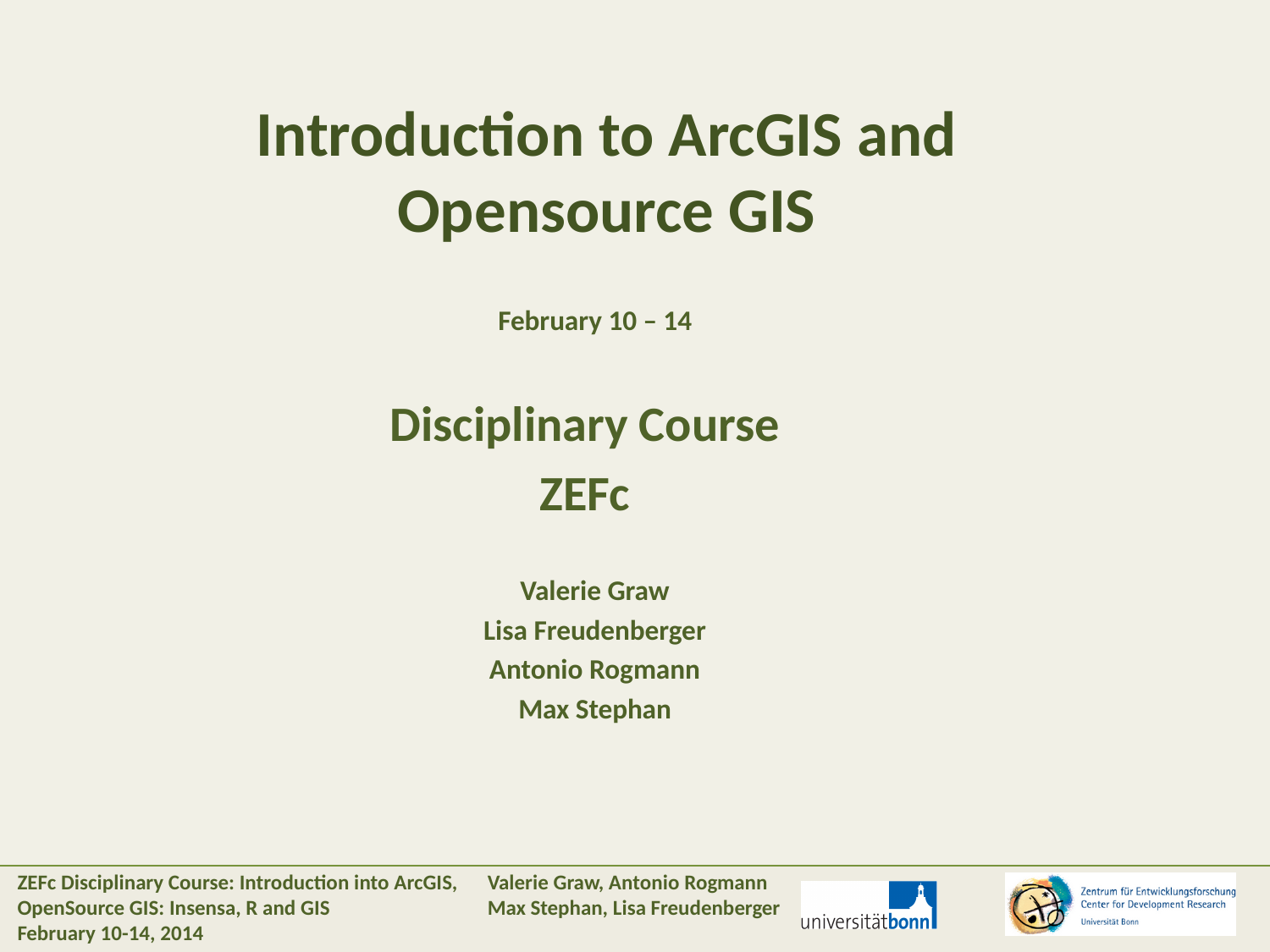

Introduction to ArcGIS and Opensource GIS
February 10 – 14
Disciplinary Course
ZEFc
Valerie Graw
Lisa Freudenberger
Antonio Rogmann
Max Stephan